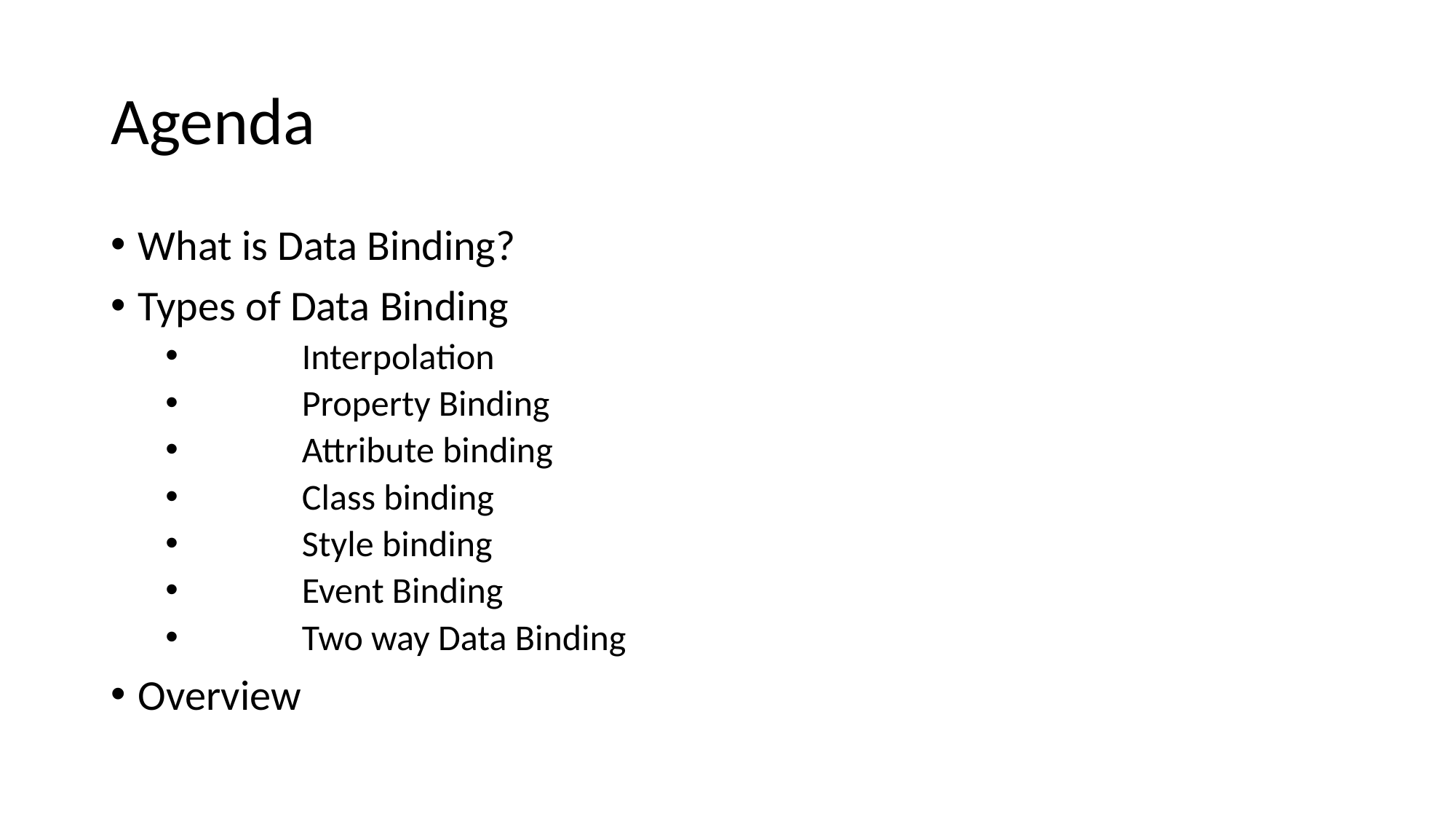

# Agenda
What is Data Binding?
Types of Data Binding
	Interpolation
	Property Binding
	Attribute binding
	Class binding
	Style binding
	Event Binding
	Two way Data Binding
Overview